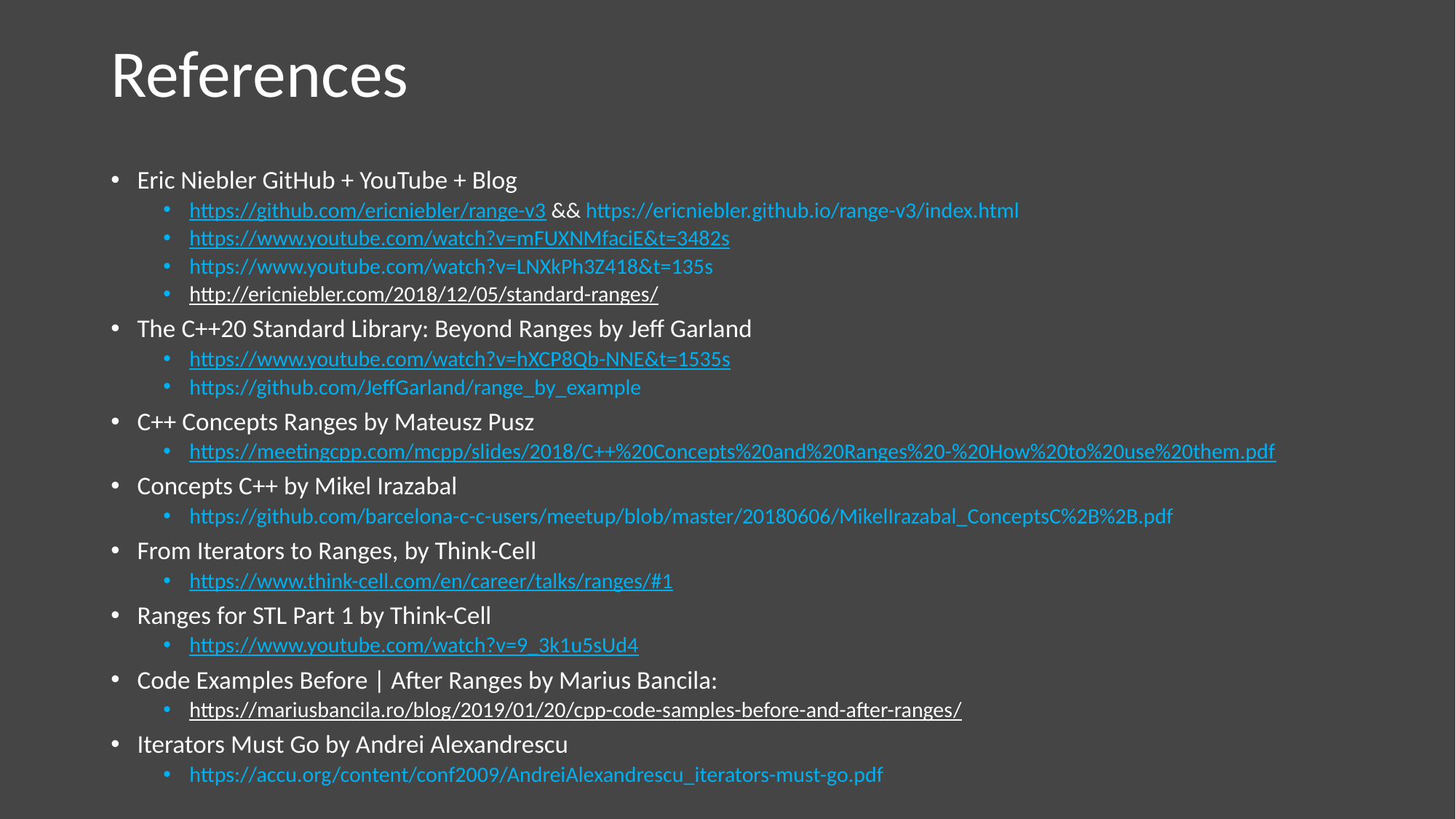

# References
Eric Niebler GitHub + YouTube + Blog
https://github.com/ericniebler/range-v3 && https://ericniebler.github.io/range-v3/index.html
https://www.youtube.com/watch?v=mFUXNMfaciE&t=3482s
https://www.youtube.com/watch?v=LNXkPh3Z418&t=135s
http://ericniebler.com/2018/12/05/standard-ranges/
The C++20 Standard Library: Beyond Ranges by Jeff Garland
https://www.youtube.com/watch?v=hXCP8Qb-NNE&t=1535s
https://github.com/JeffGarland/range_by_example
C++ Concepts Ranges by Mateusz Pusz
https://meetingcpp.com/mcpp/slides/2018/C++%20Concepts%20and%20Ranges%20-%20How%20to%20use%20them.pdf
Concepts C++ by Mikel Irazabal
https://github.com/barcelona-c-c-users/meetup/blob/master/20180606/MikelIrazabal_ConceptsC%2B%2B.pdf
From Iterators to Ranges, by Think-Cell
https://www.think-cell.com/en/career/talks/ranges/#1
Ranges for STL Part 1 by Think-Cell
https://www.youtube.com/watch?v=9_3k1u5sUd4
Code Examples Before | After Ranges by Marius Bancila:
https://mariusbancila.ro/blog/2019/01/20/cpp-code-samples-before-and-after-ranges/
Iterators Must Go by Andrei Alexandrescu
https://accu.org/content/conf2009/AndreiAlexandrescu_iterators-must-go.pdf